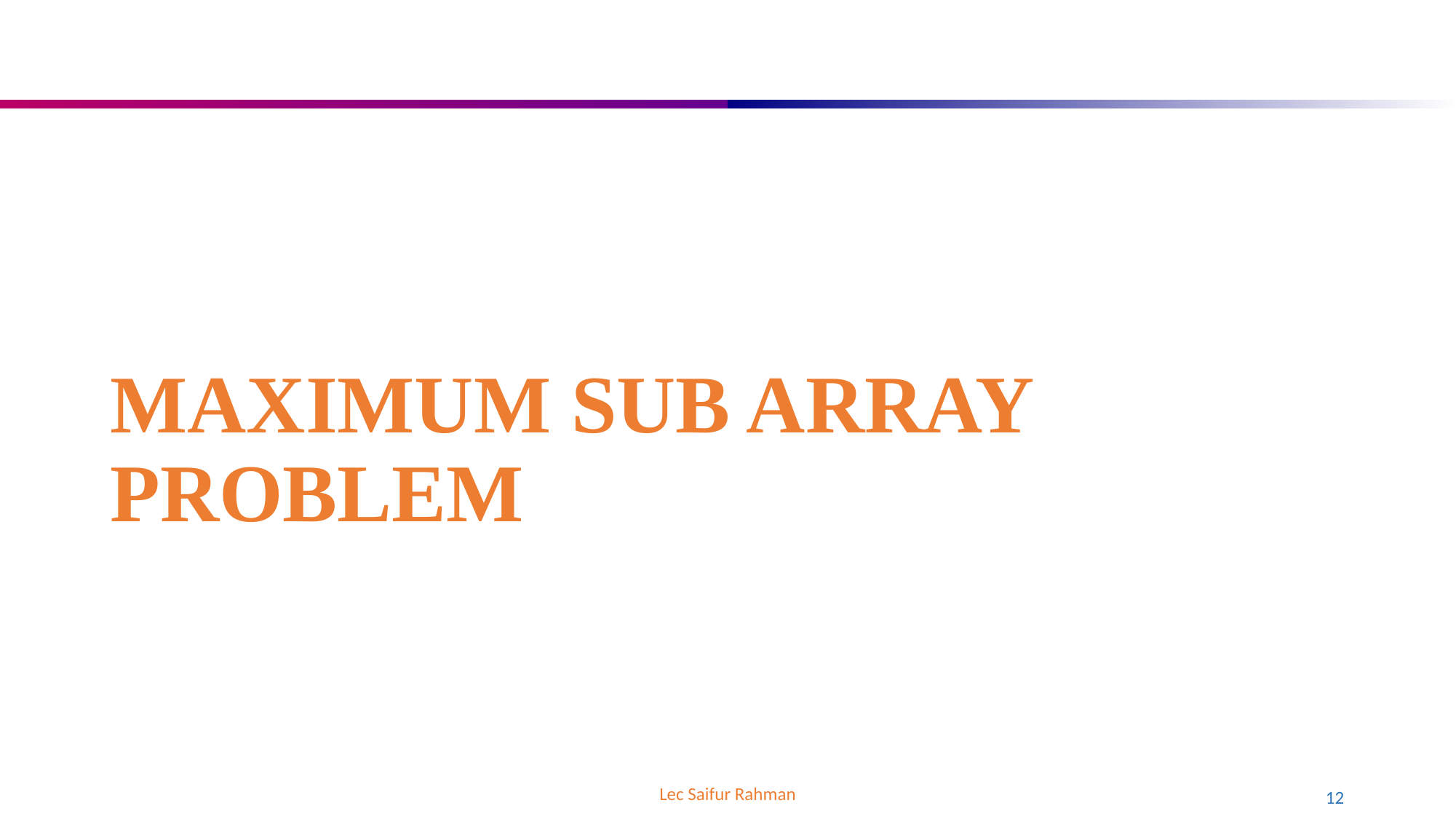

# MAXIMUM SUB ARRAY PROBLEM

Lec Saifur Rahman
12